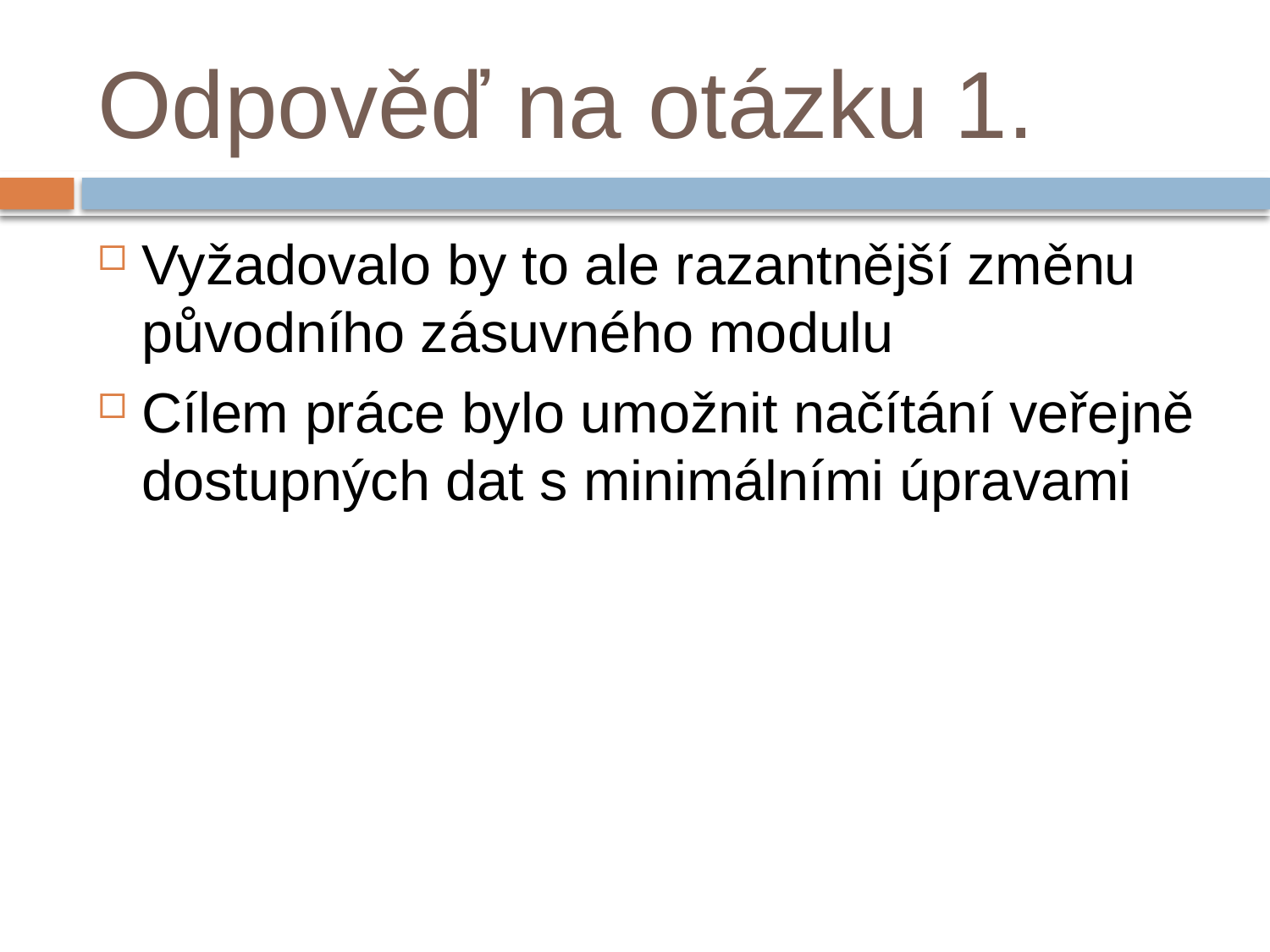

# Odpověď na otázku 1.
Vyžadovalo by to ale razantnější změnu původního zásuvného modulu
Cílem práce bylo umožnit načítání veřejně dostupných dat s minimálními úpravami